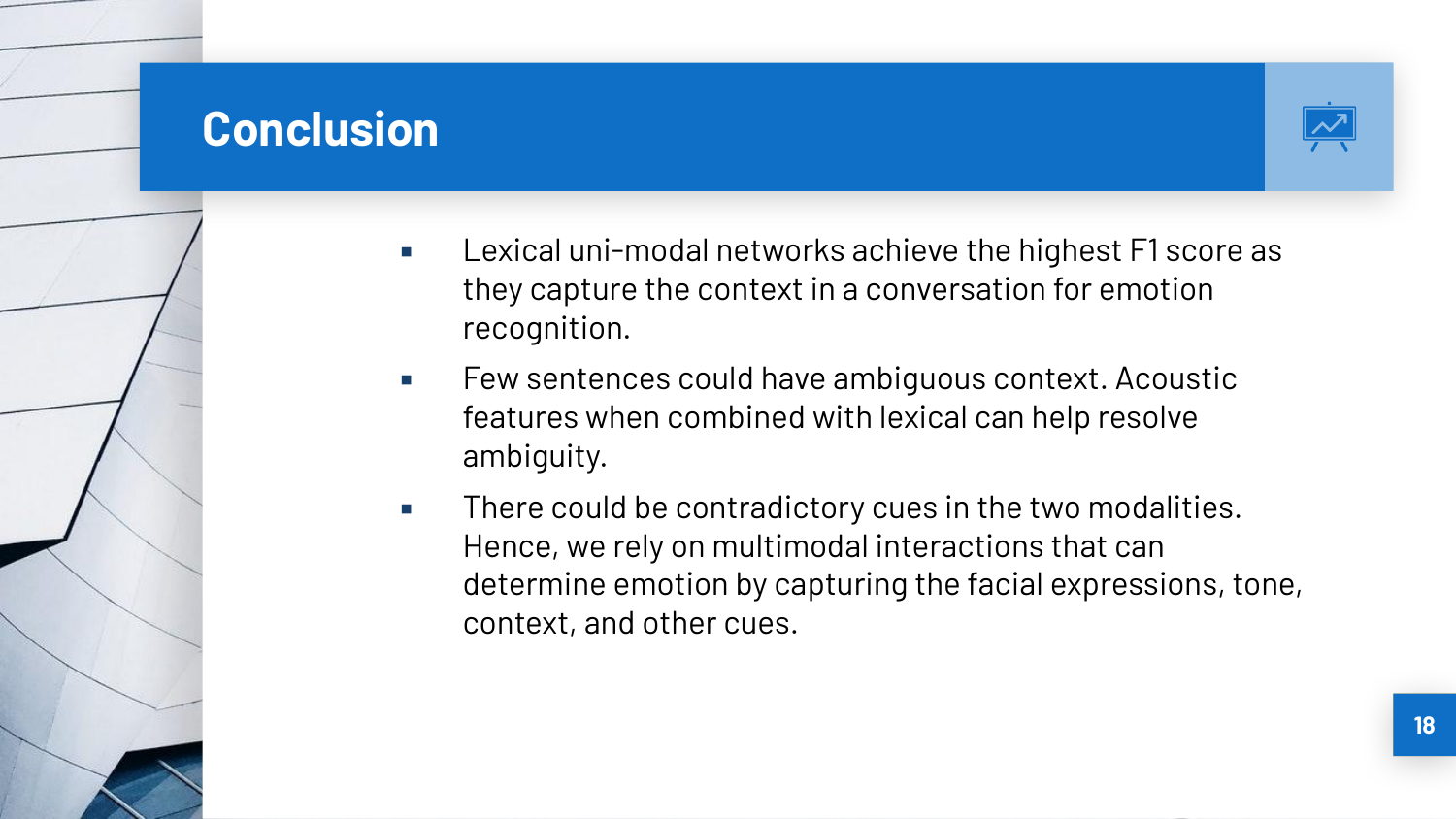

# Conclusion

Lexical uni-modal networks achieve the highest F1 score as they capture the context in a conversation for emotion recognition.
Few sentences could have ambiguous context. Acoustic features when combined with lexical can help resolve ambiguity.
There could be contradictory cues in the two modalities. Hence, we rely on multimodal interactions that can determine emotion by capturing the facial expressions, tone, context, and other cues.

18